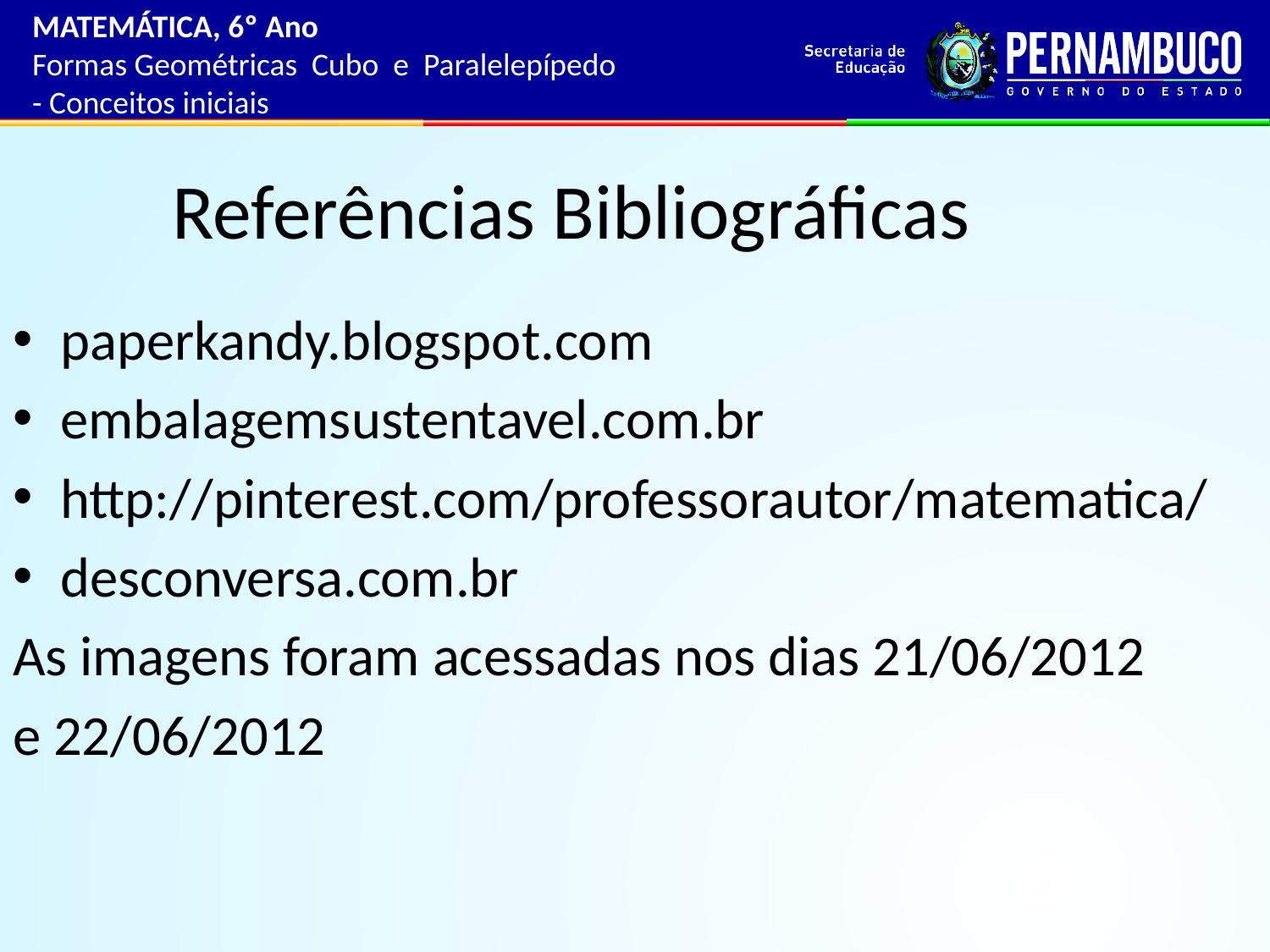

MATEMÁTICA, 6º Ano
Formas Geométricas  Cubo  e  Paralelepípedo
- Conceitos iniciais

# Referências Bibliográficas
paperkandy.blogspot.com
embalagemsustentavel.com.br
http://pinterest.com/professorautor/matematica/
desconversa.com.br
As imagens foram acessadas nos dias 21/06/2012
e 22/06/2012